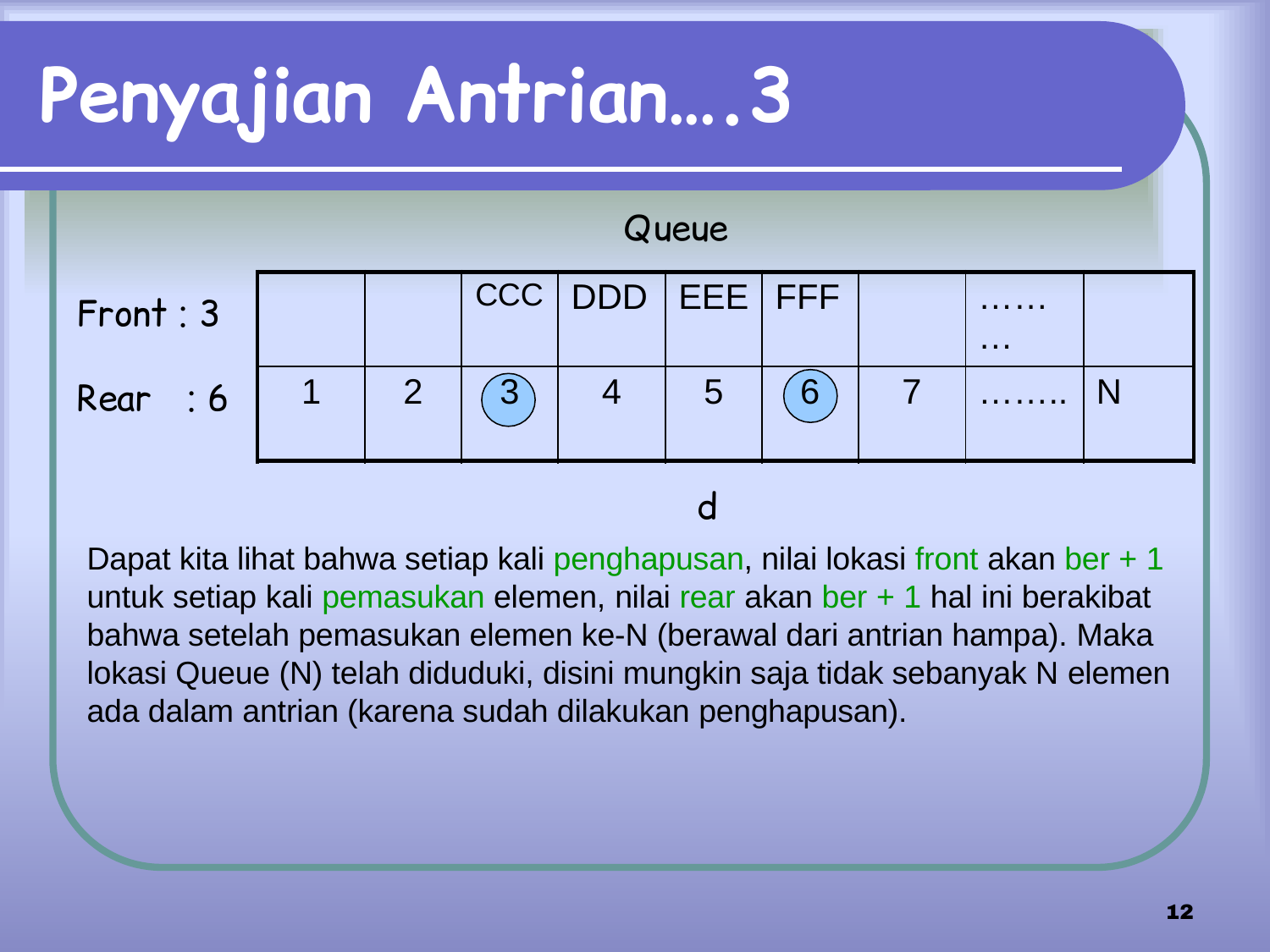

# Penyajian Antrian….3
Queue

Front : 3
Rear	: 6

d
Dapat kita lihat bahwa setiap kali penghapusan, nilai lokasi front akan ber + 1  untuk setiap kali pemasukan elemen, nilai rear akan ber + 1 hal ini berakibat  bahwa setelah pemasukan elemen ke-N (berawal dari antrian hampa). Maka  lokasi Queue (N) telah diduduki, disini mungkin saja tidak sebanyak N elemen  ada dalam antrian (karena sudah dilakukan penghapusan).
|  |  | CCC | DDD | EEE | FFF |  | …… … |  |
| --- | --- | --- | --- | --- | --- | --- | --- | --- |
| 1 | 2 | 3 | 4 | 5 | 6 | 7 | …….. | N |

12